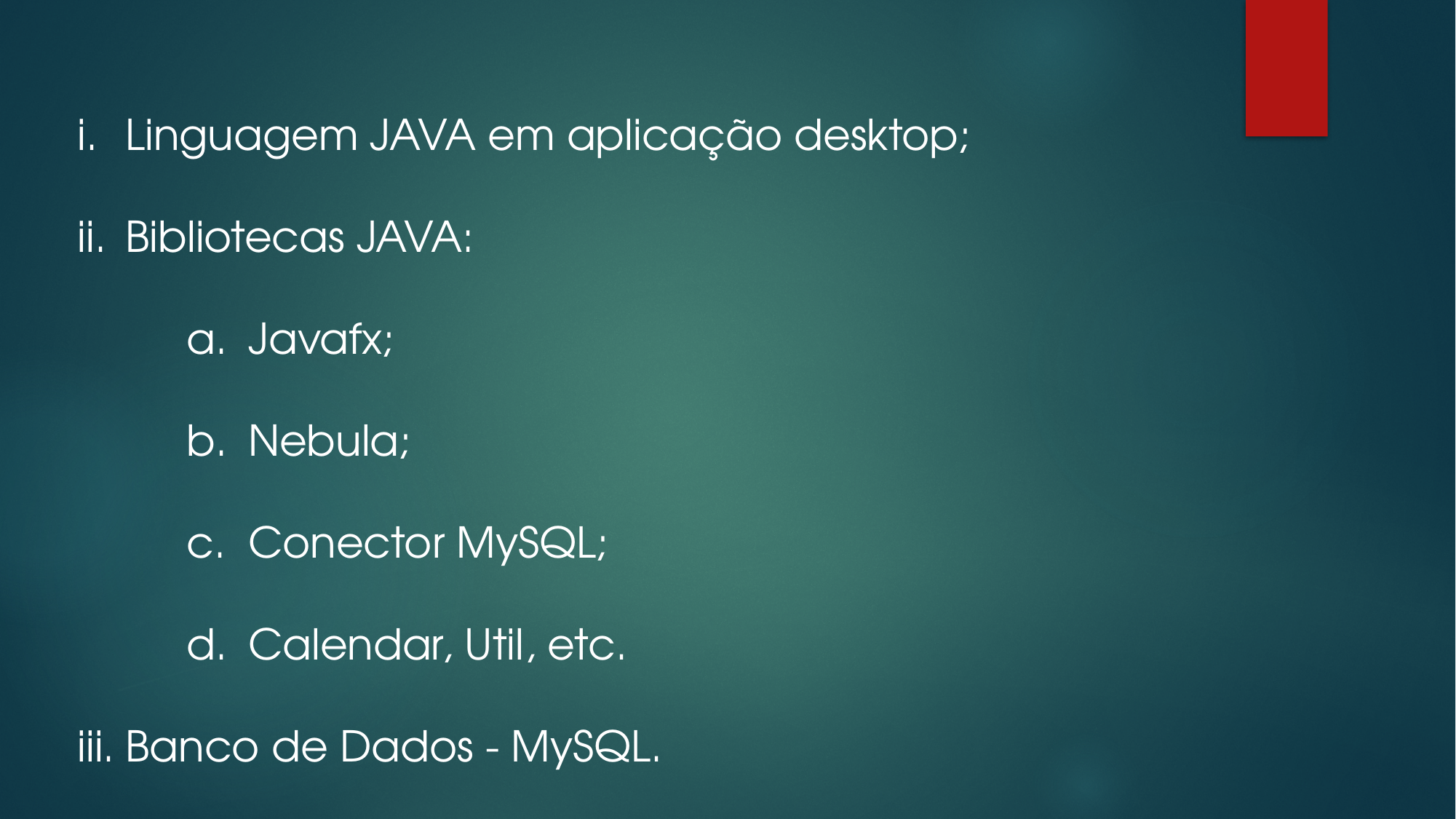

Linguagem JAVA em aplicação desktop;
Bibliotecas JAVA:
Javafx;
Nebula;
Conector MySQL;
Calendar, Util, etc.
Banco de Dados - MySQL.